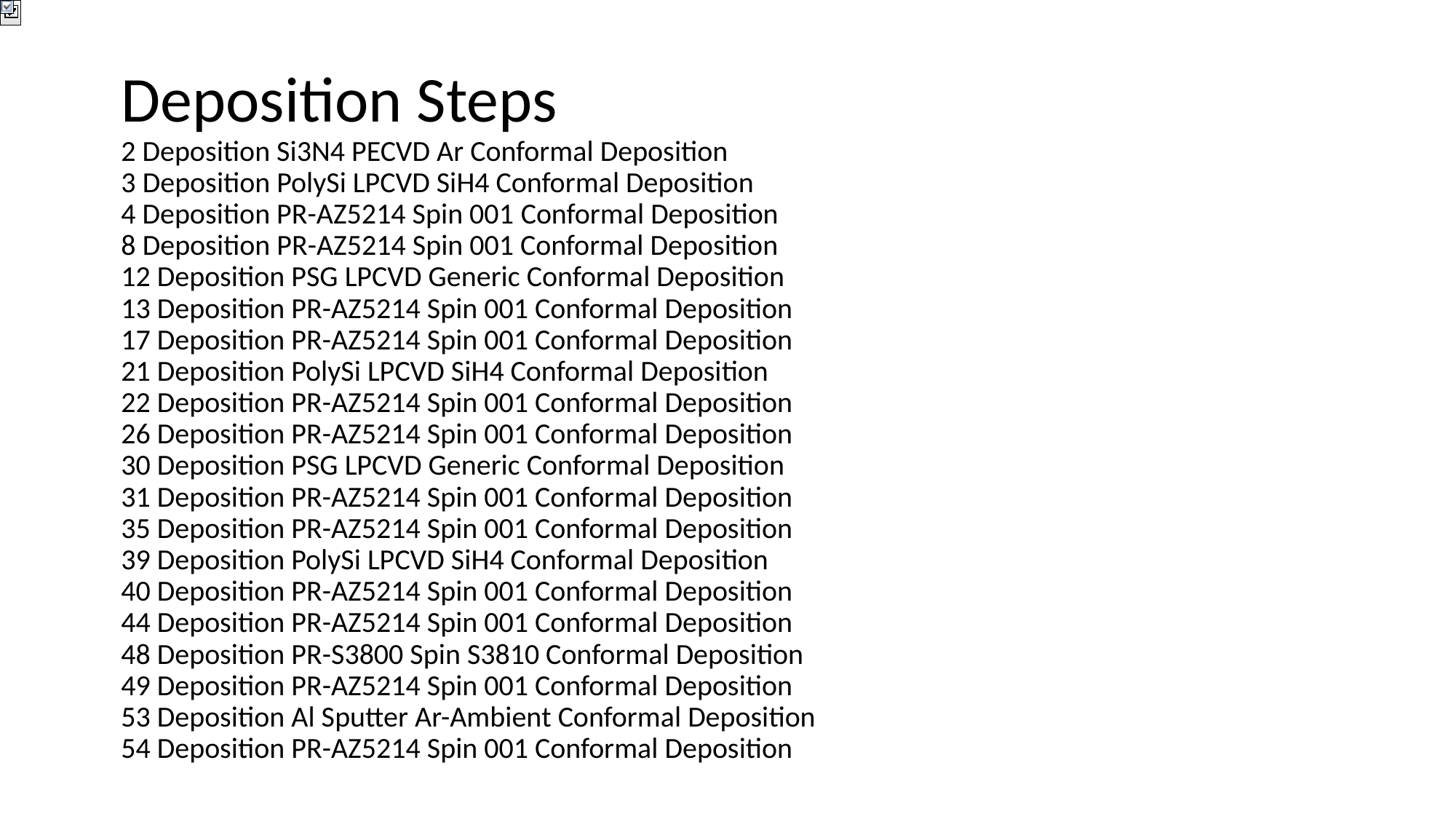

# Deposition Steps 2 Deposition Si3N4 PECVD Ar Conformal Deposition 3 Deposition PolySi LPCVD SiH4 Conformal Deposition 4 Deposition PR-AZ5214 Spin 001 Conformal Deposition 8 Deposition PR-AZ5214 Spin 001 Conformal Deposition 12 Deposition PSG LPCVD Generic Conformal Deposition 13 Deposition PR-AZ5214 Spin 001 Conformal Deposition 17 Deposition PR-AZ5214 Spin 001 Conformal Deposition 21 Deposition PolySi LPCVD SiH4 Conformal Deposition 22 Deposition PR-AZ5214 Spin 001 Conformal Deposition 26 Deposition PR-AZ5214 Spin 001 Conformal Deposition 30 Deposition PSG LPCVD Generic Conformal Deposition 31 Deposition PR-AZ5214 Spin 001 Conformal Deposition 35 Deposition PR-AZ5214 Spin 001 Conformal Deposition 39 Deposition PolySi LPCVD SiH4 Conformal Deposition 40 Deposition PR-AZ5214 Spin 001 Conformal Deposition 44 Deposition PR-AZ5214 Spin 001 Conformal Deposition 48 Deposition PR-S3800 Spin S3810 Conformal Deposition 49 Deposition PR-AZ5214 Spin 001 Conformal Deposition 53 Deposition Al Sputter Ar-Ambient Conformal Deposition 54 Deposition PR-AZ5214 Spin 001 Conformal Deposition